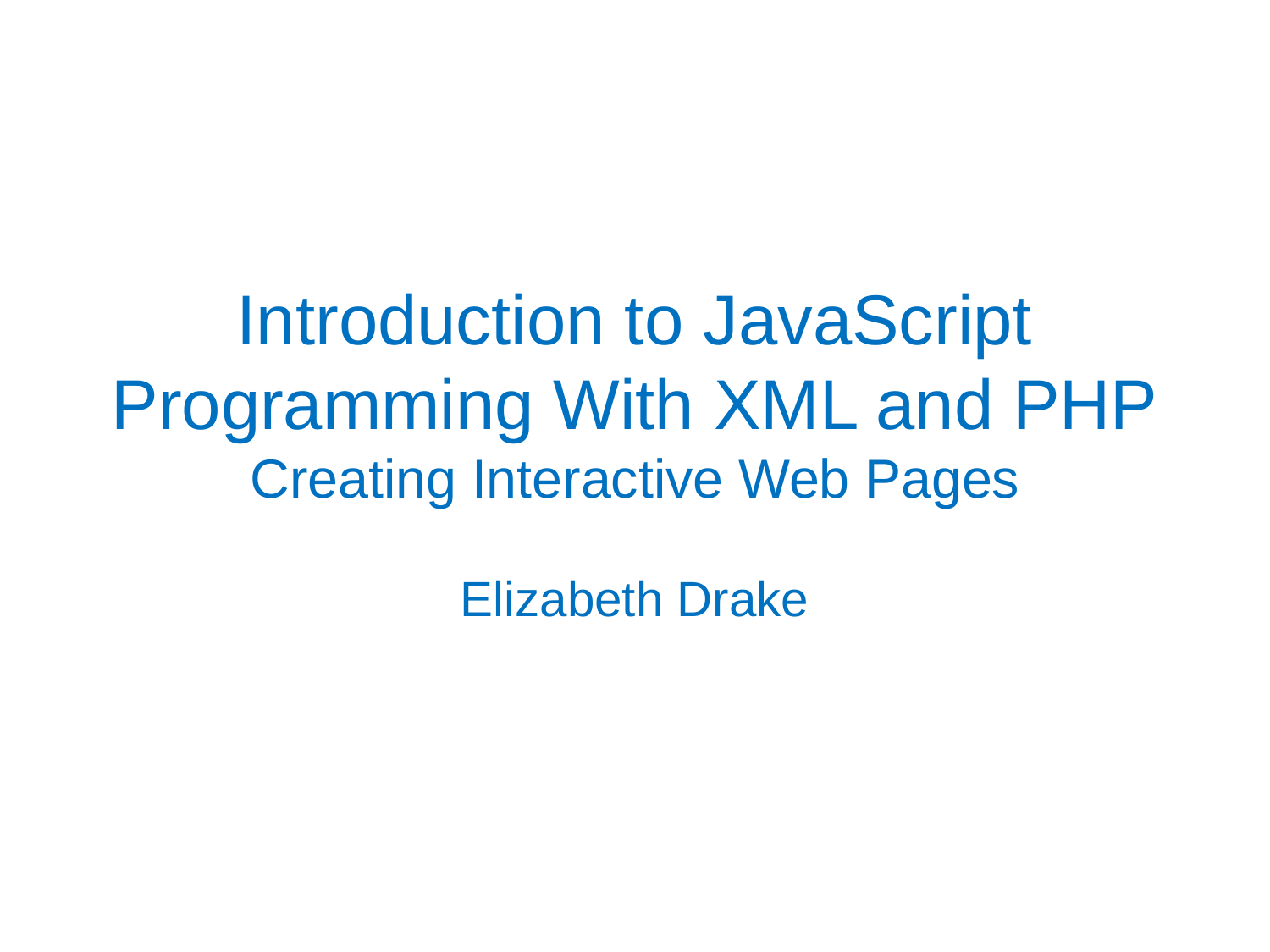

# Introduction to JavaScript Programming With XML and PHP Creating Interactive Web Pages
Elizabeth Drake